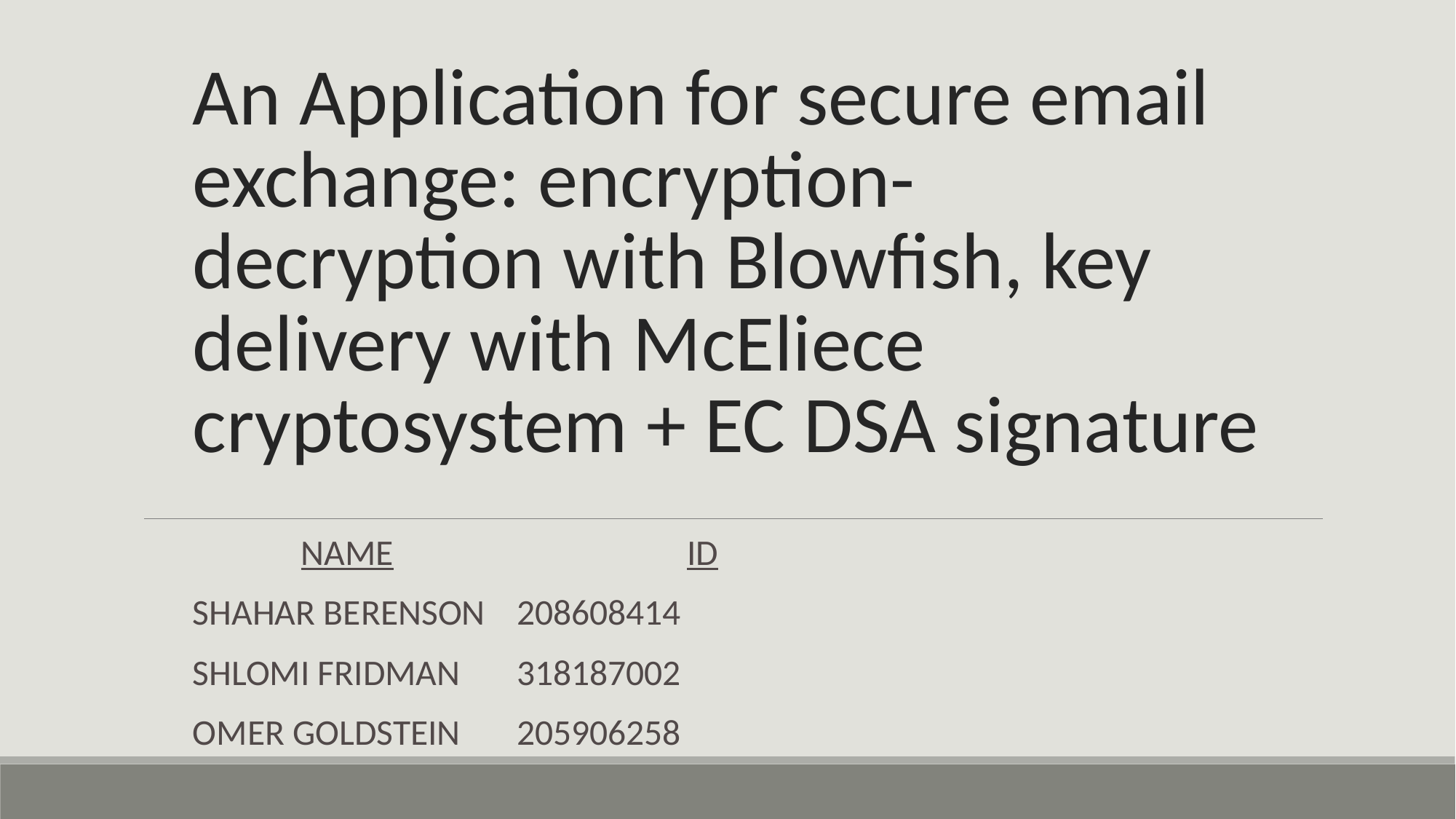

# An Application for secure email exchange: encryption- decryption with Blowfish, key delivery with McEliece cryptosystem + EC DSA signature
NAME       						                    	 ID
SHAHAR BERENSON 								208608414
SHLOMI FRIDMAN 								318187002
OMER GOLDSTEIN 								205906258